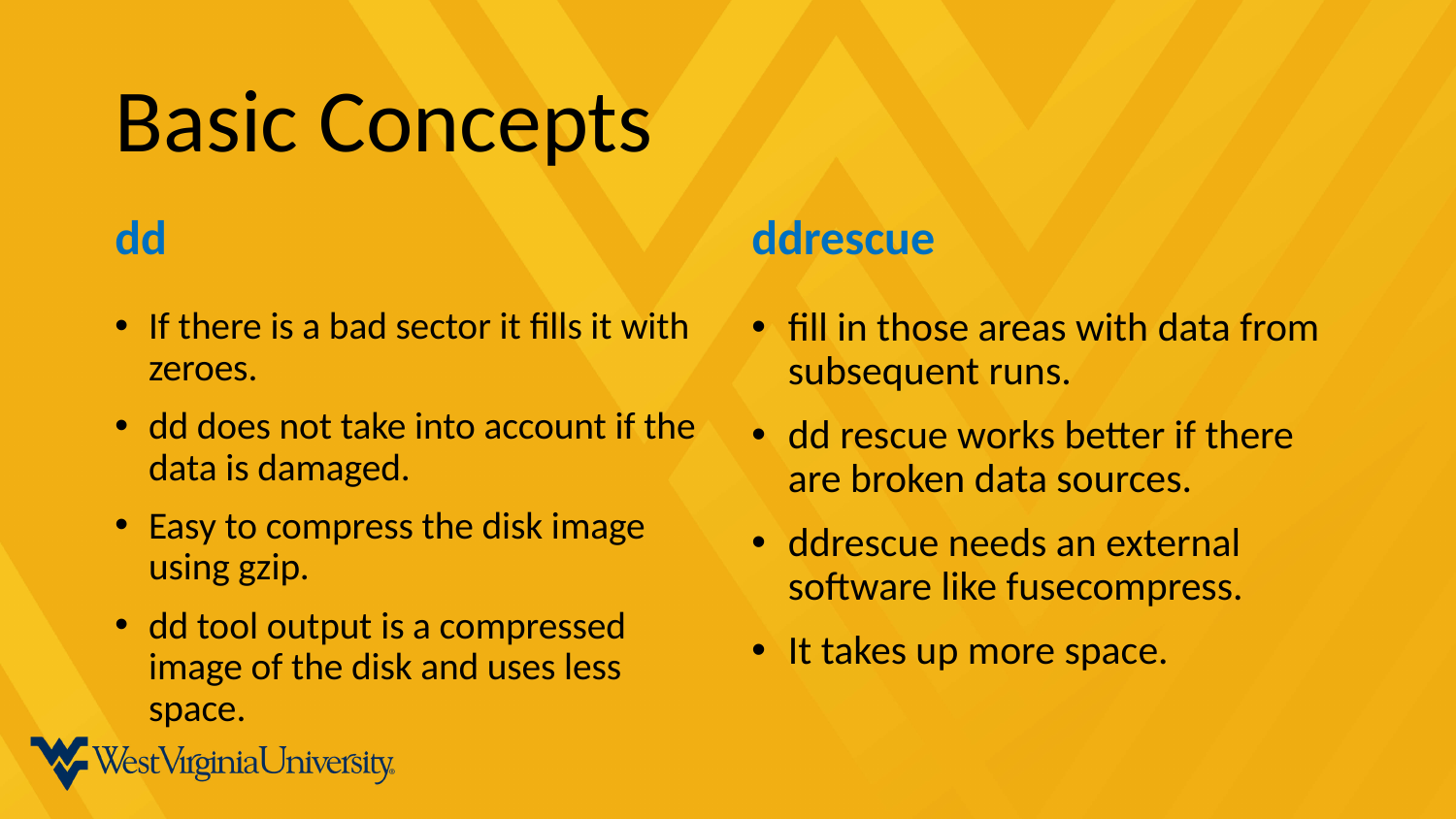

# Basic Concepts
dd
ddrescue
If there is a bad sector it fills it with zeroes.
dd does not take into account if the data is damaged.
Easy to compress the disk image using gzip.
dd tool output is a compressed image of the disk and uses less space.

fill in those areas with data from subsequent runs.
dd rescue works better if there are broken data sources.
ddrescue needs an external software like fusecompress.
It takes up more space.